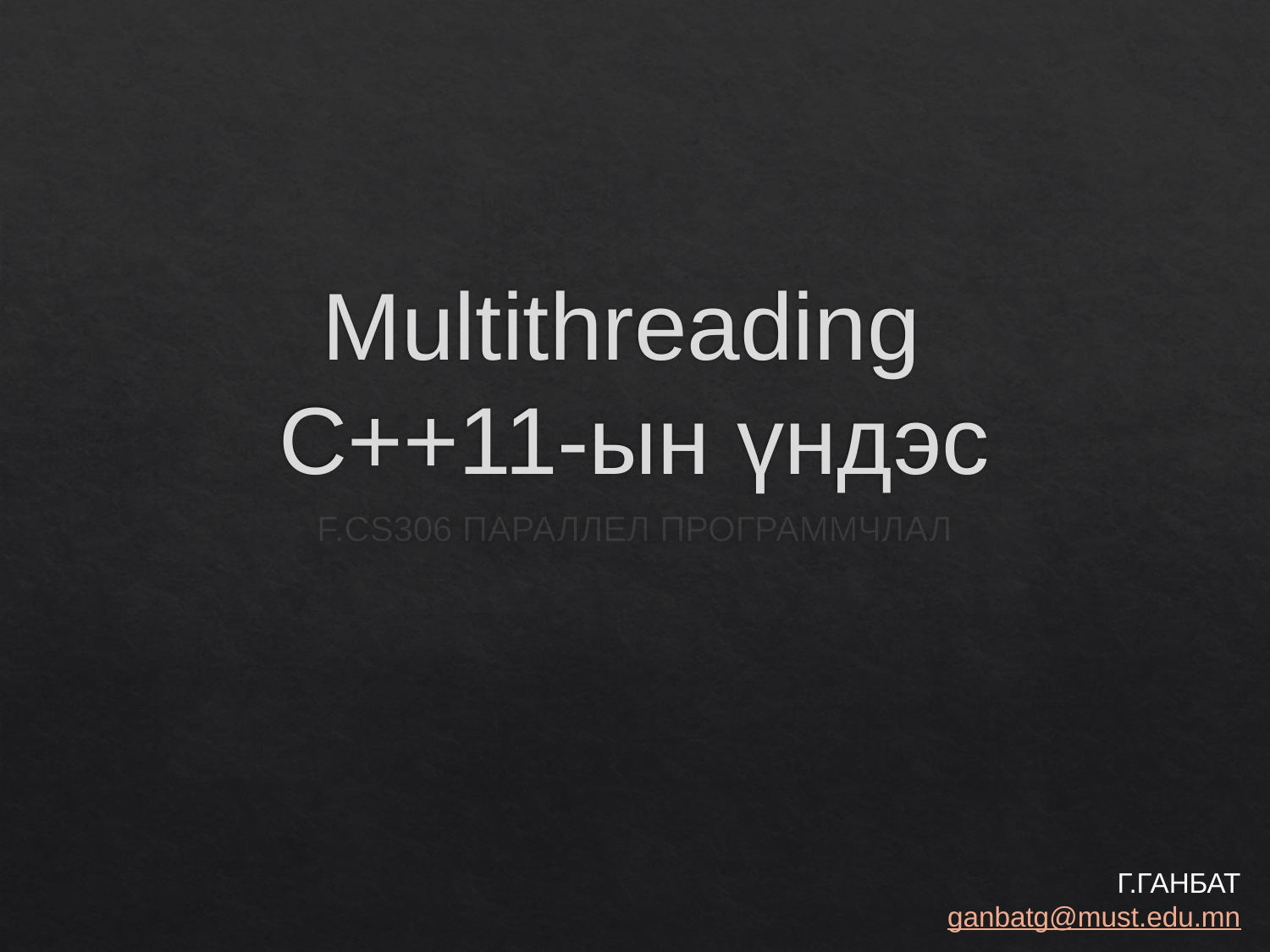

# Multithreading C++11-ын үндэс
F.CS306 ПАРАЛЛЕЛ ПРОГРАММЧЛАЛ
Г.ГАНБАТ
ganbatg@must.edu.mn